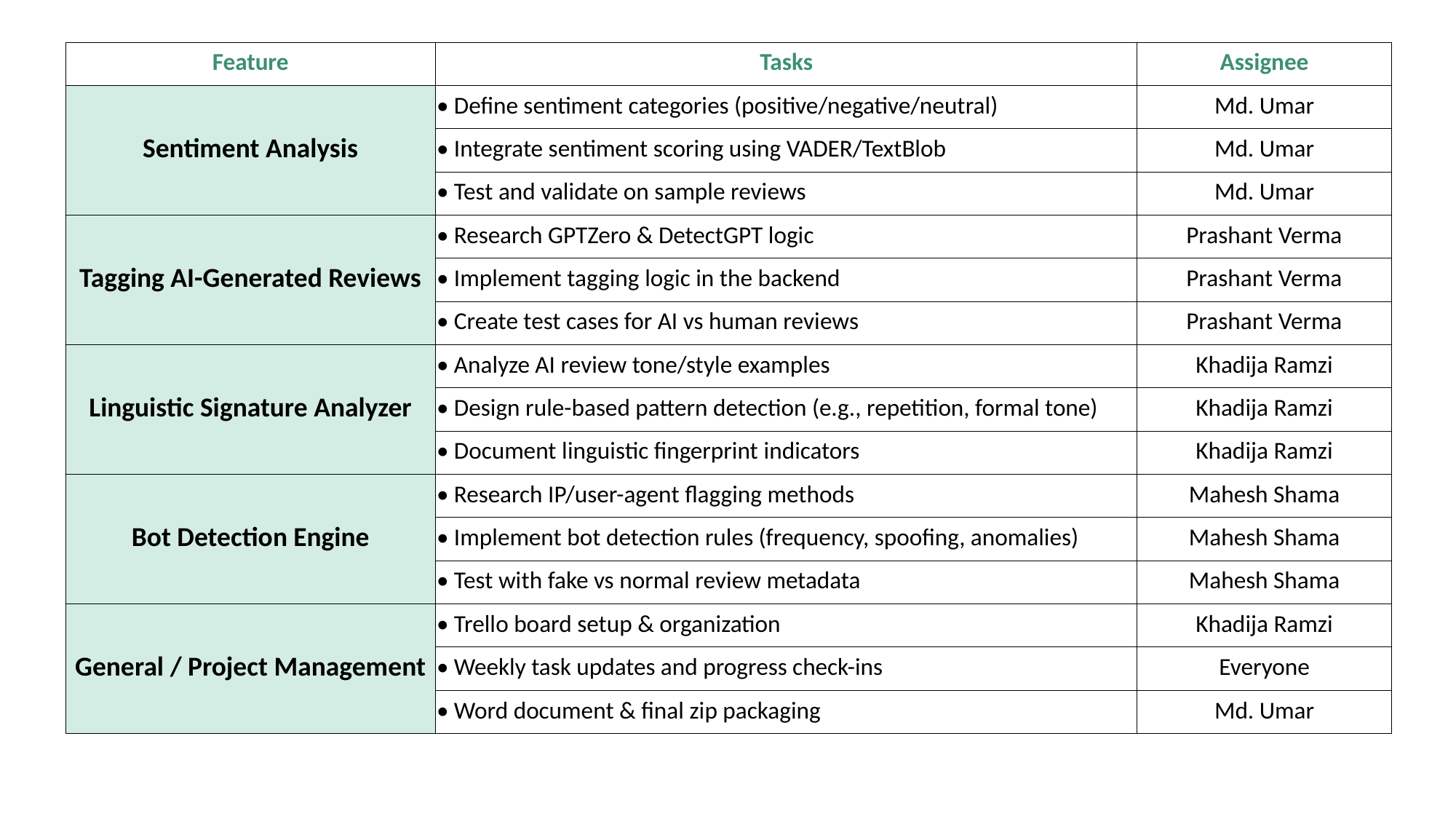

| Feature | Tasks | Assignee |
| --- | --- | --- |
| Sentiment Analysis | • Define sentiment categories (positive/negative/neutral) | Md. Umar |
|  | • Integrate sentiment scoring using VADER/TextBlob | Md. Umar |
|  | • Test and validate on sample reviews | Md. Umar |
| Tagging AI-Generated Reviews | • Research GPTZero & DetectGPT logic | Prashant Verma |
|  | • Implement tagging logic in the backend | Prashant Verma |
|  | • Create test cases for AI vs human reviews | Prashant Verma |
| Linguistic Signature Analyzer | • Analyze AI review tone/style examples | Khadija Ramzi |
|  | • Design rule-based pattern detection (e.g., repetition, formal tone) | Khadija Ramzi |
|  | • Document linguistic fingerprint indicators | Khadija Ramzi |
| Bot Detection Engine | • Research IP/user-agent flagging methods | Mahesh Shama |
|  | • Implement bot detection rules (frequency, spoofing, anomalies) | Mahesh Shama |
|  | • Test with fake vs normal review metadata | Mahesh Shama |
| General / Project Management | • Trello board setup & organization | Khadija Ramzi |
|  | • Weekly task updates and progress check-ins | Everyone |
|  | • Word document & final zip packaging | Md. Umar |